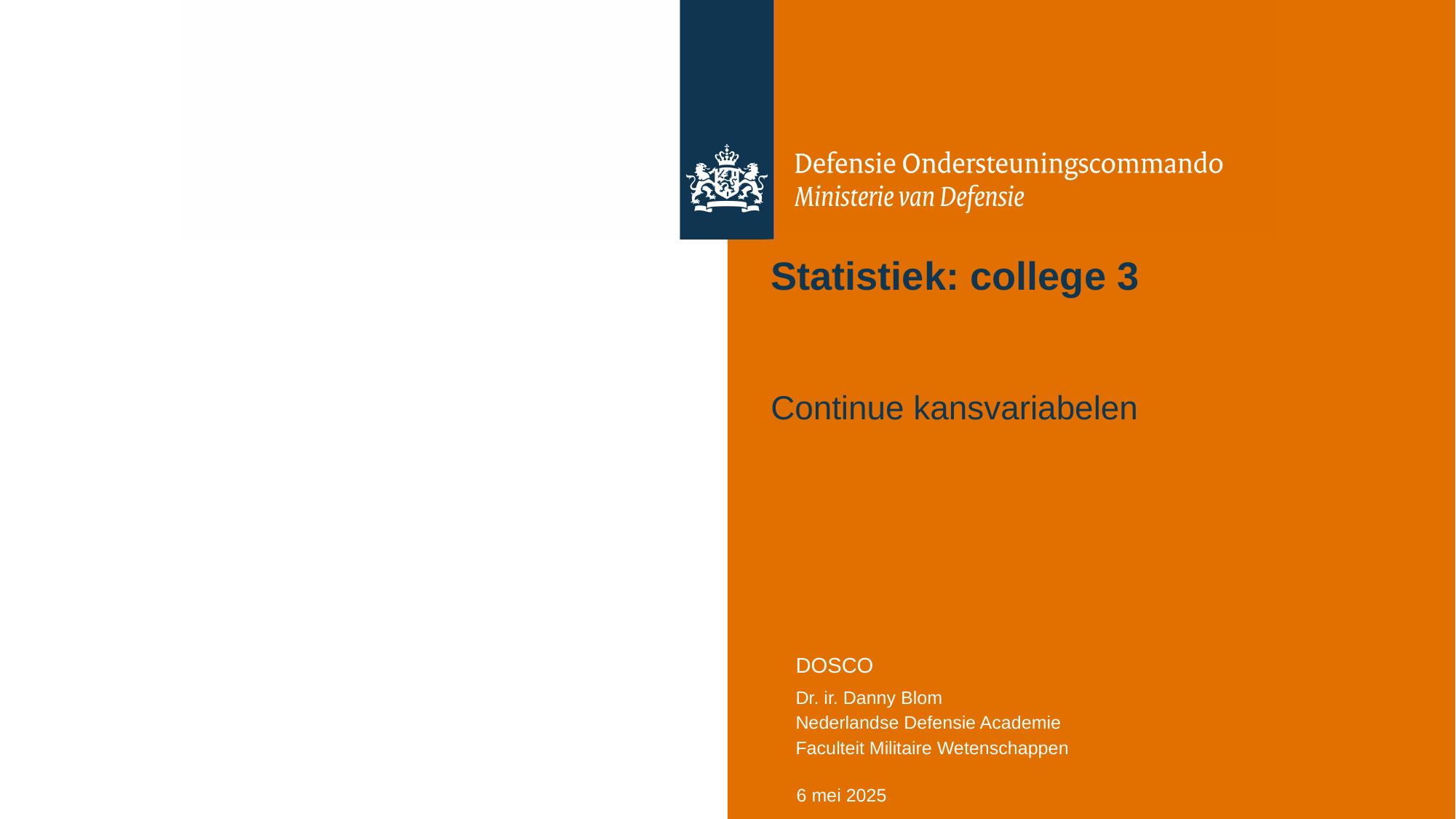

# Statistiek: college 3
Continue kansvariabelen
6 mei 2025